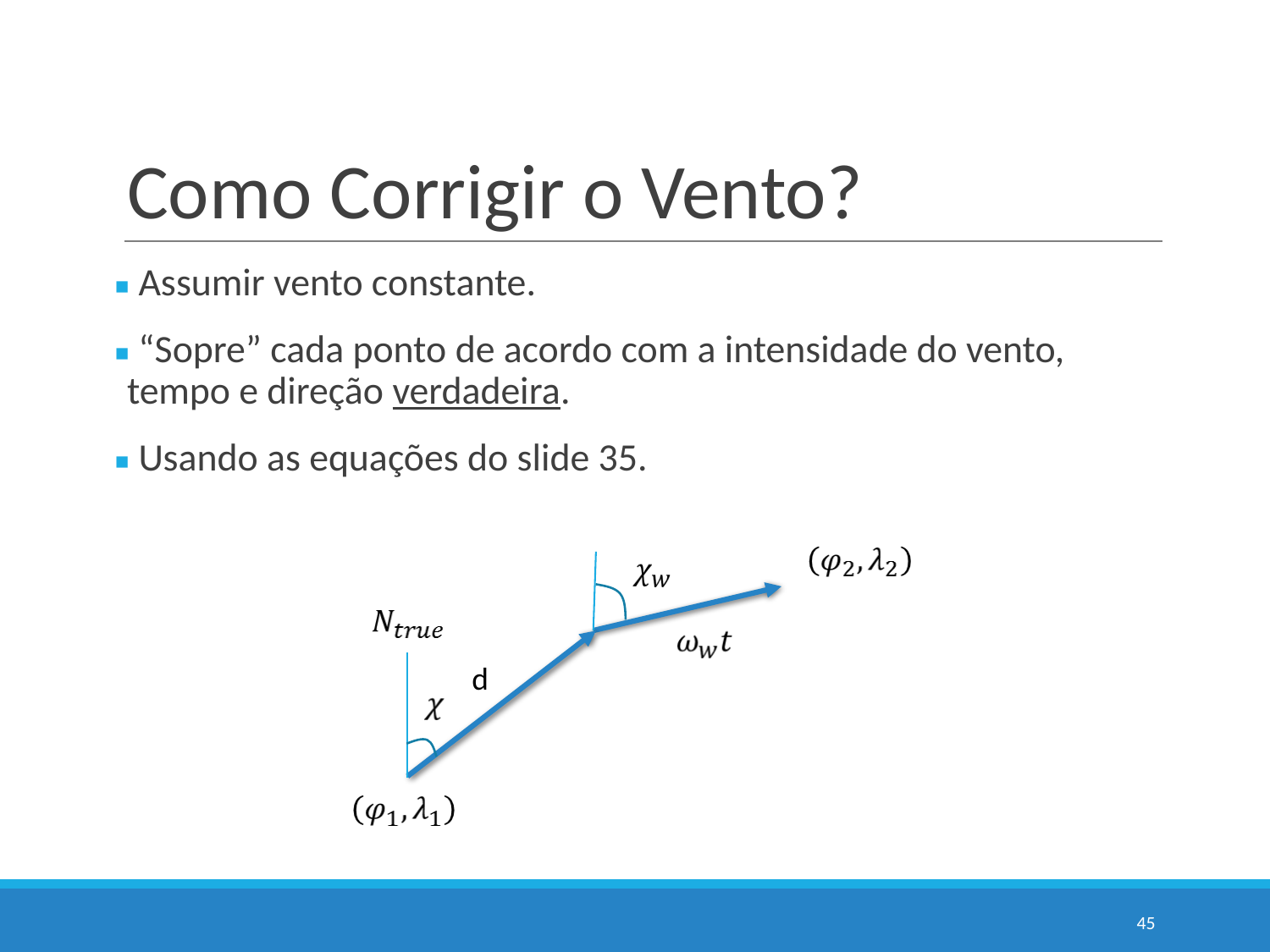

# Como Corrigir o Vento?
 Assumir vento constante.
 “Sopre” cada ponto de acordo com a intensidade do vento, tempo e direção verdadeira.
 Usando as equações do slide 35.

d

45